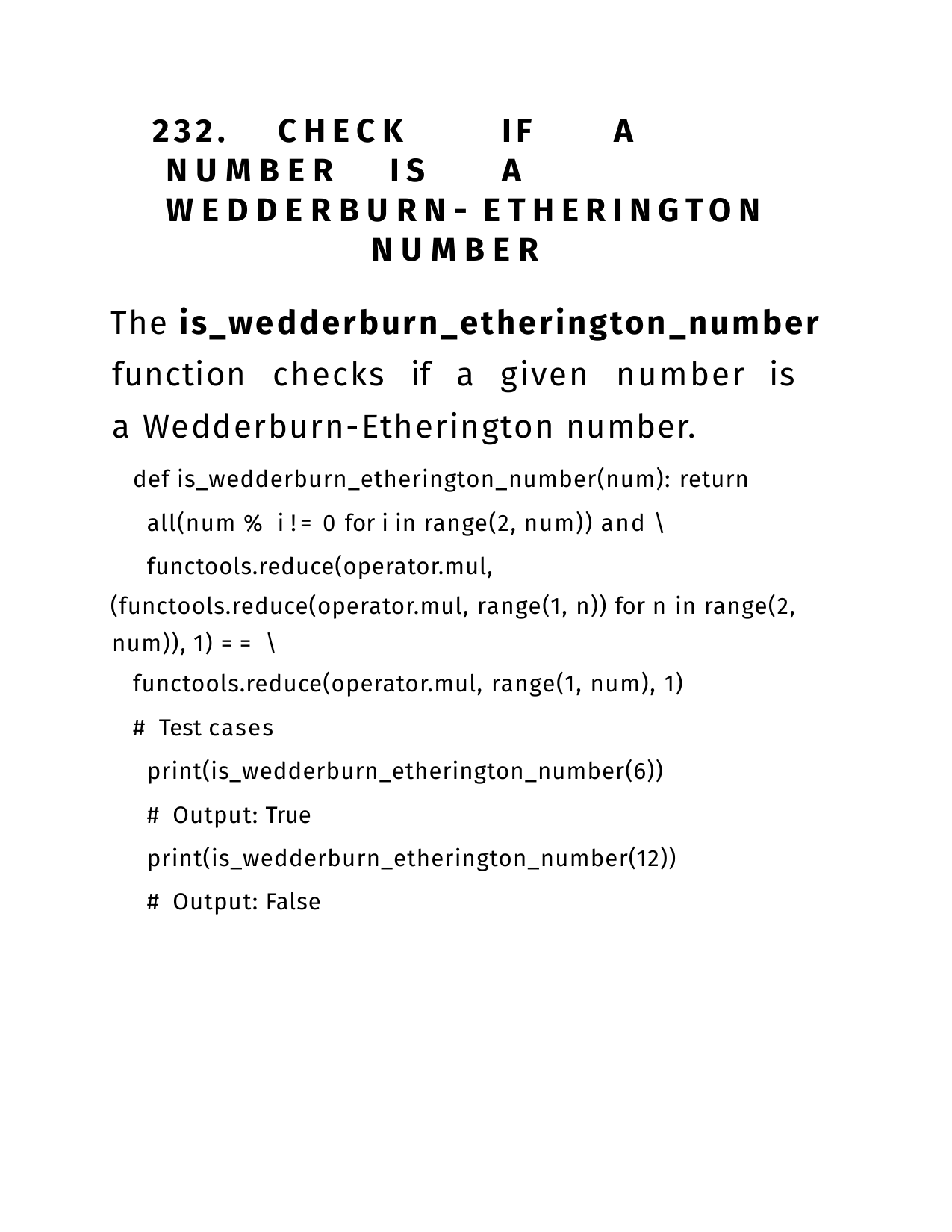

232.	CHECK	IF	A	NUMBER	IS	A WEDDERBURN- ETHERINGTON
NUMBER
The is_wedderburn_etherington_number function	checks	if	a	given	number	is	a Wedderburn-Etherington number.
def is_wedderburn_etherington_number(num): return all(num % i != 0 for i in range(2, num)) and \ functools.reduce(operator.mul,
(functools.reduce(operator.mul, range(1, n)) for n in range(2, num)), 1) == \
functools.reduce(operator.mul, range(1, num), 1)
# Test cases print(is_wedderburn_etherington_number(6)) # Output: True print(is_wedderburn_etherington_number(12)) # Output: False